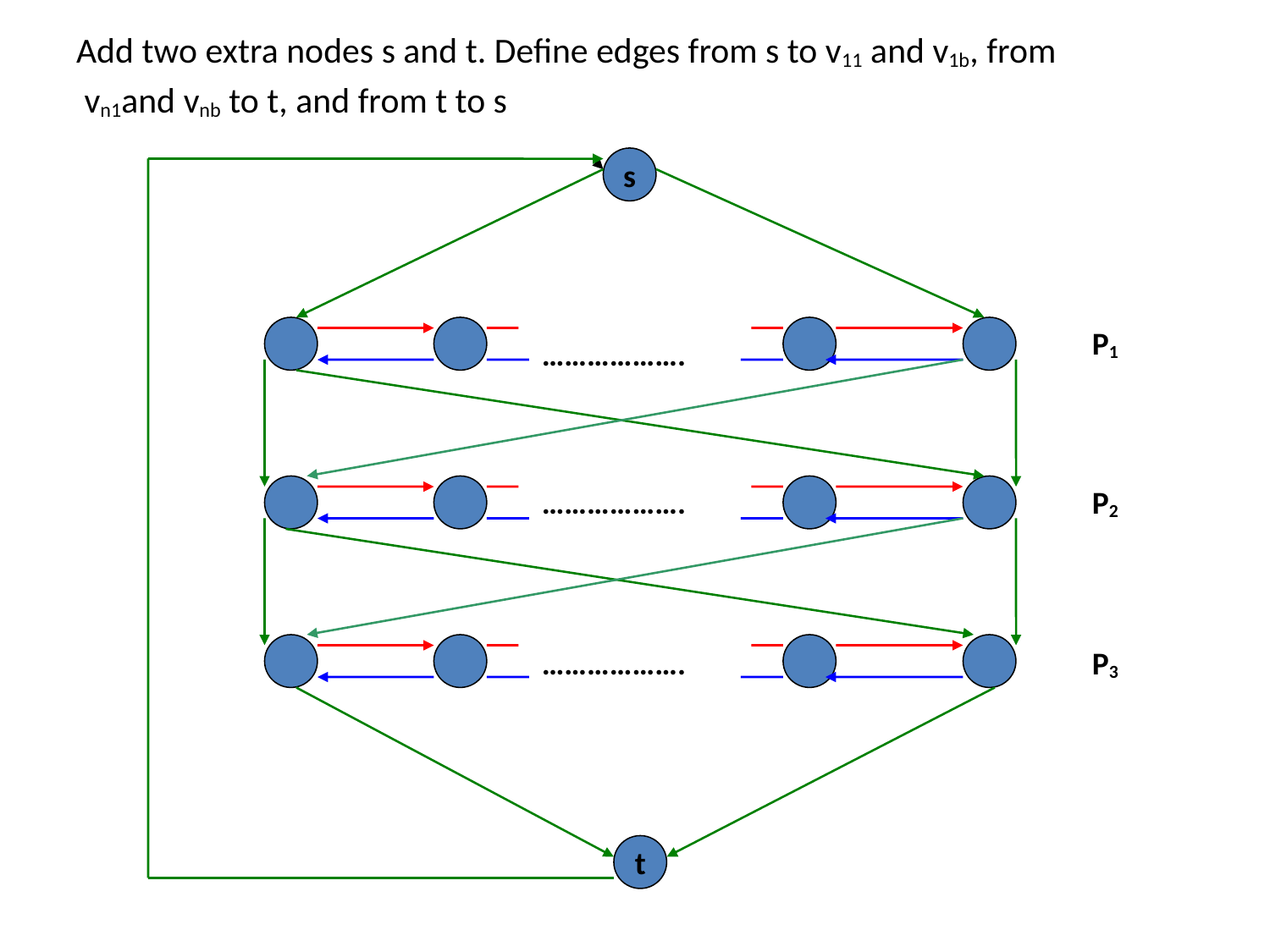

Add two extra nodes s and t. Define edges from s to v11 and v1b, from
 vn1and vnb to t, and from t to s

s

P1
……………….

……………….

P2

……………….
P3

t